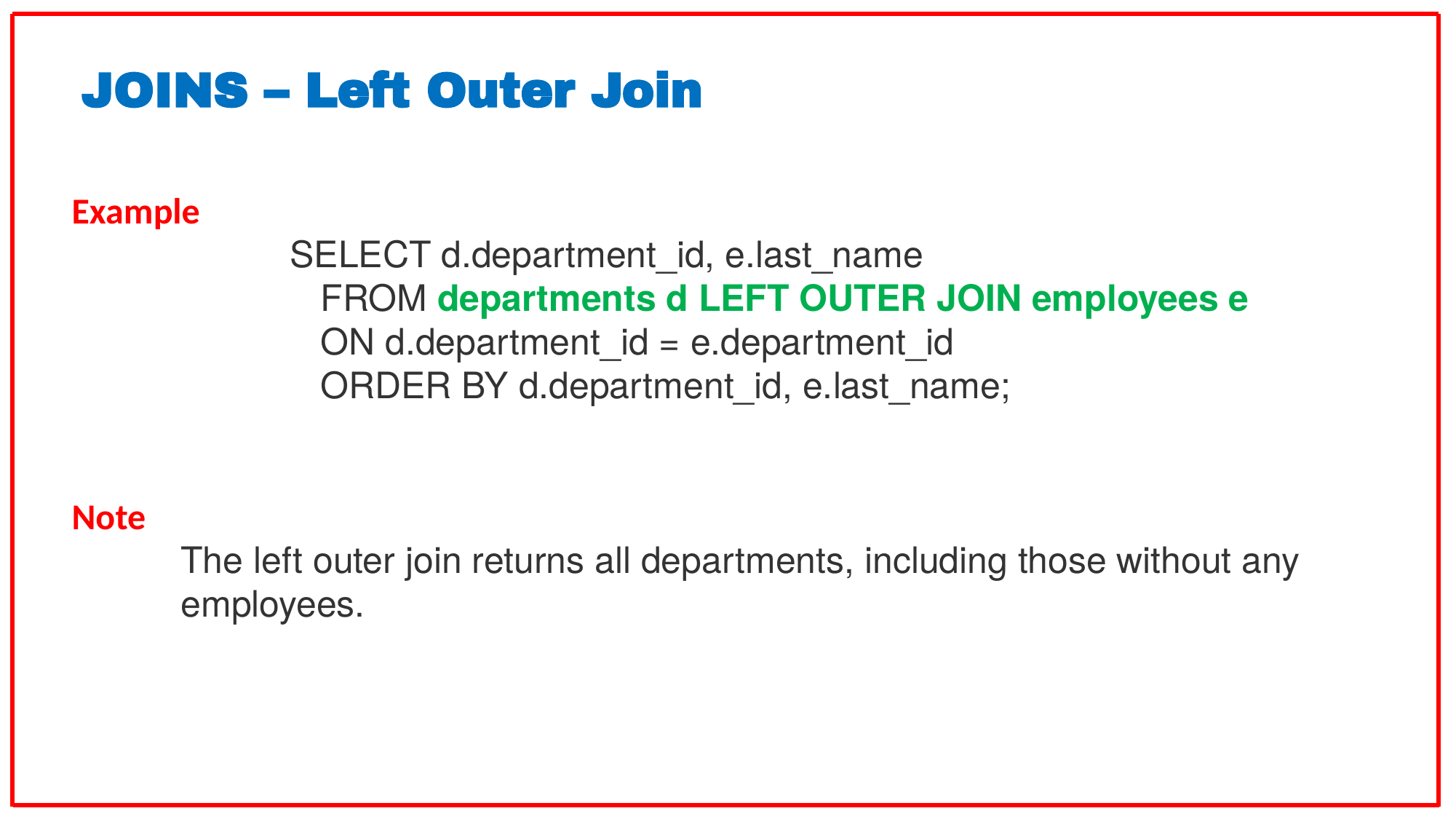

JOINS – Left Outer Join
Example
SELECT d.department_id, e.last_name
   FROM departments d LEFT OUTER JOIN employees e
   ON d.department_id = e.department_id
   ORDER BY d.department_id, e.last_name;

Note
	The left outer join returns all departments, including those without any 	employees.